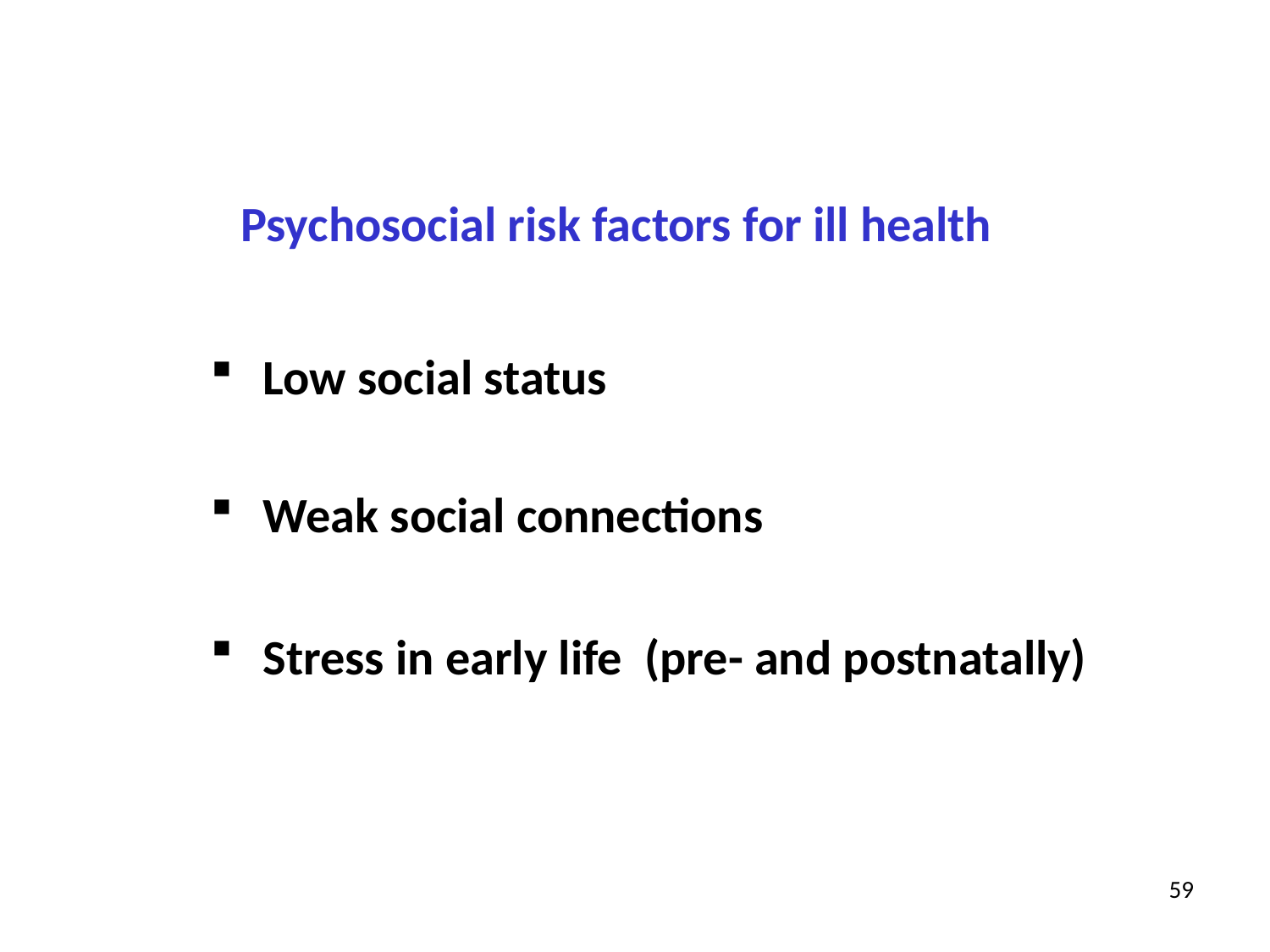

Psychosocial risk factors for ill health

  Low social status

  Weak social connections

  Stress in early life  (pre- and postnatally)
#

59